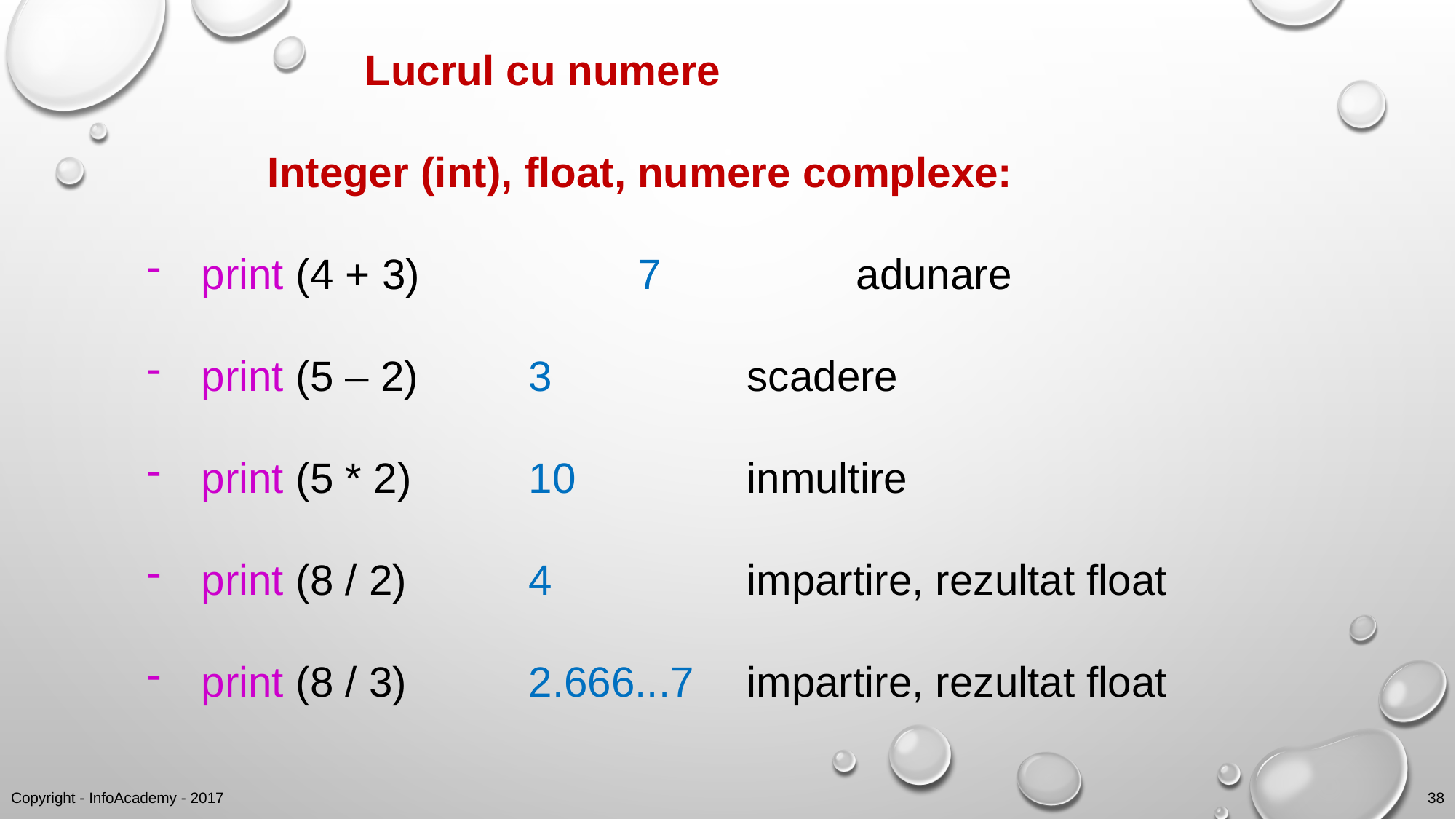

Lucrul cu numere

	 Integer (int), float, numere complexe:

print (4 + 3)		7		adunare

print (5 – 2)		3 		scadere

print (5 * 2)		10 		inmultire

print (8 / 2)		4 		impartire, rezultat float

print (8 / 3)		2.666...7	impartire, rezultat float
38
Copyright - InfoAcademy - 2017